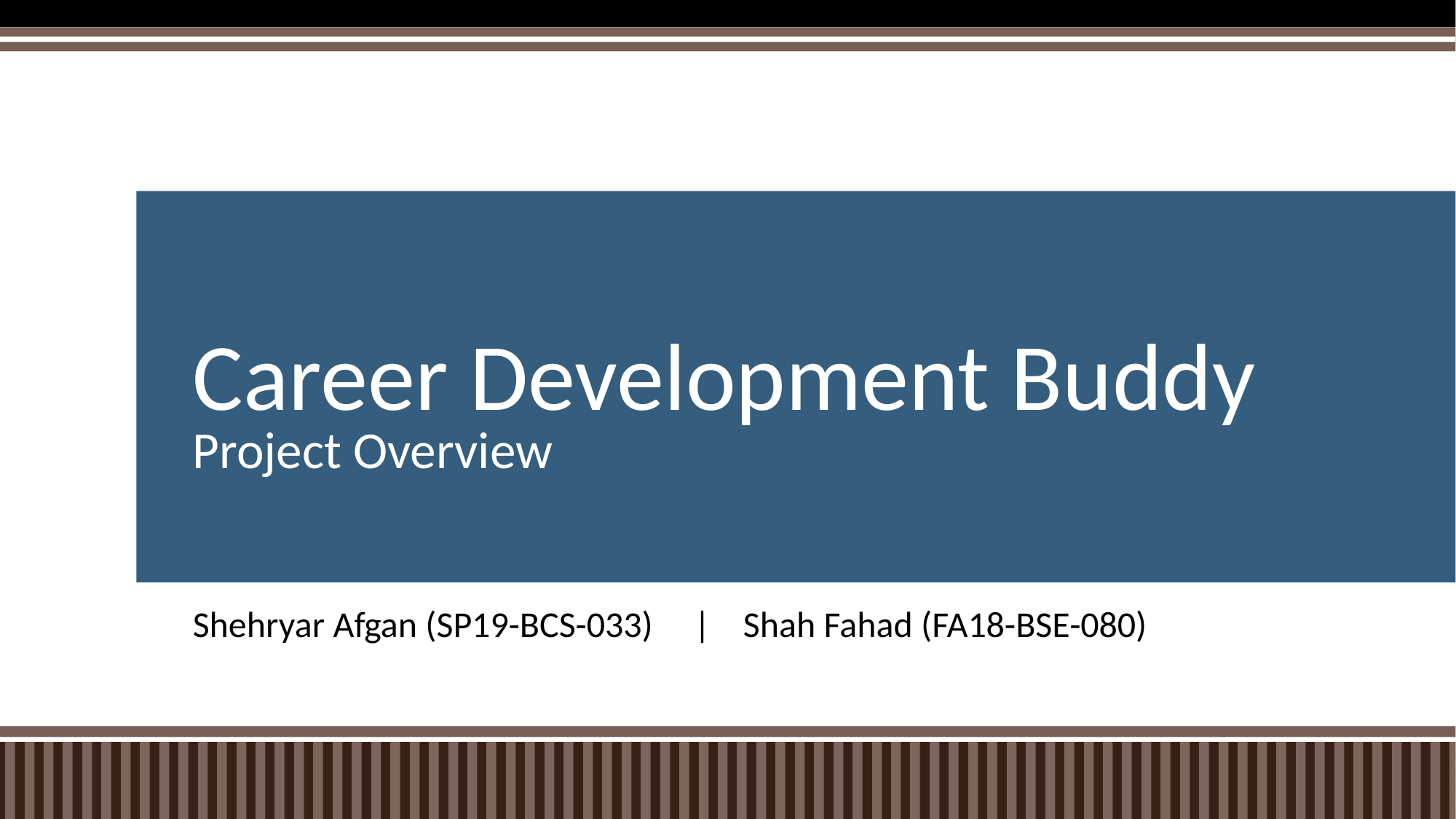

# Career Development Buddy Project Overview
Shehryar Afgan (SP19-BCS-033)     |    Shah Fahad (FA18-BSE-080)